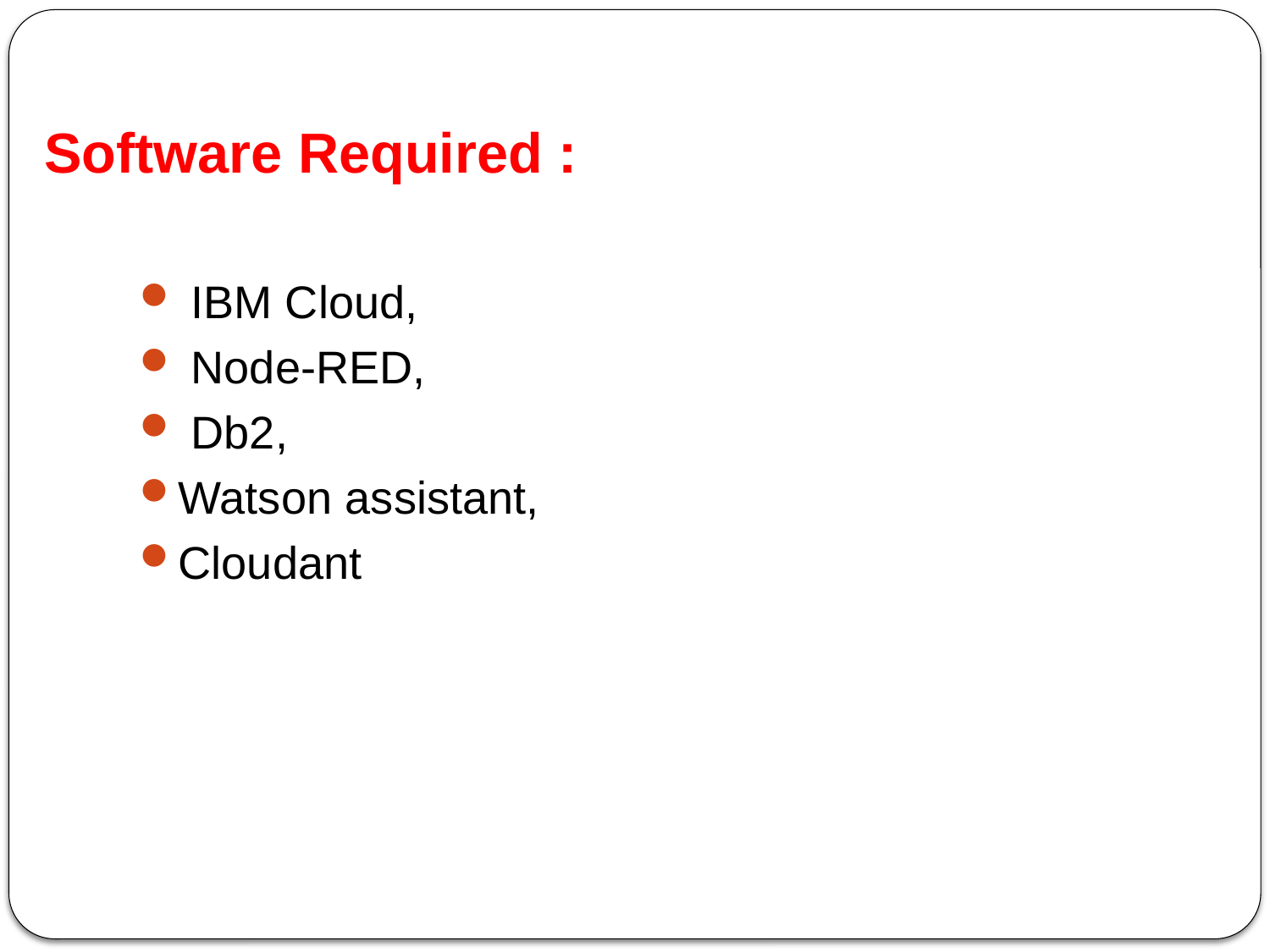

# Software Required :

 IBM Cloud,
 Node-RED,
 Db2,
Watson assistant,
Cloudant